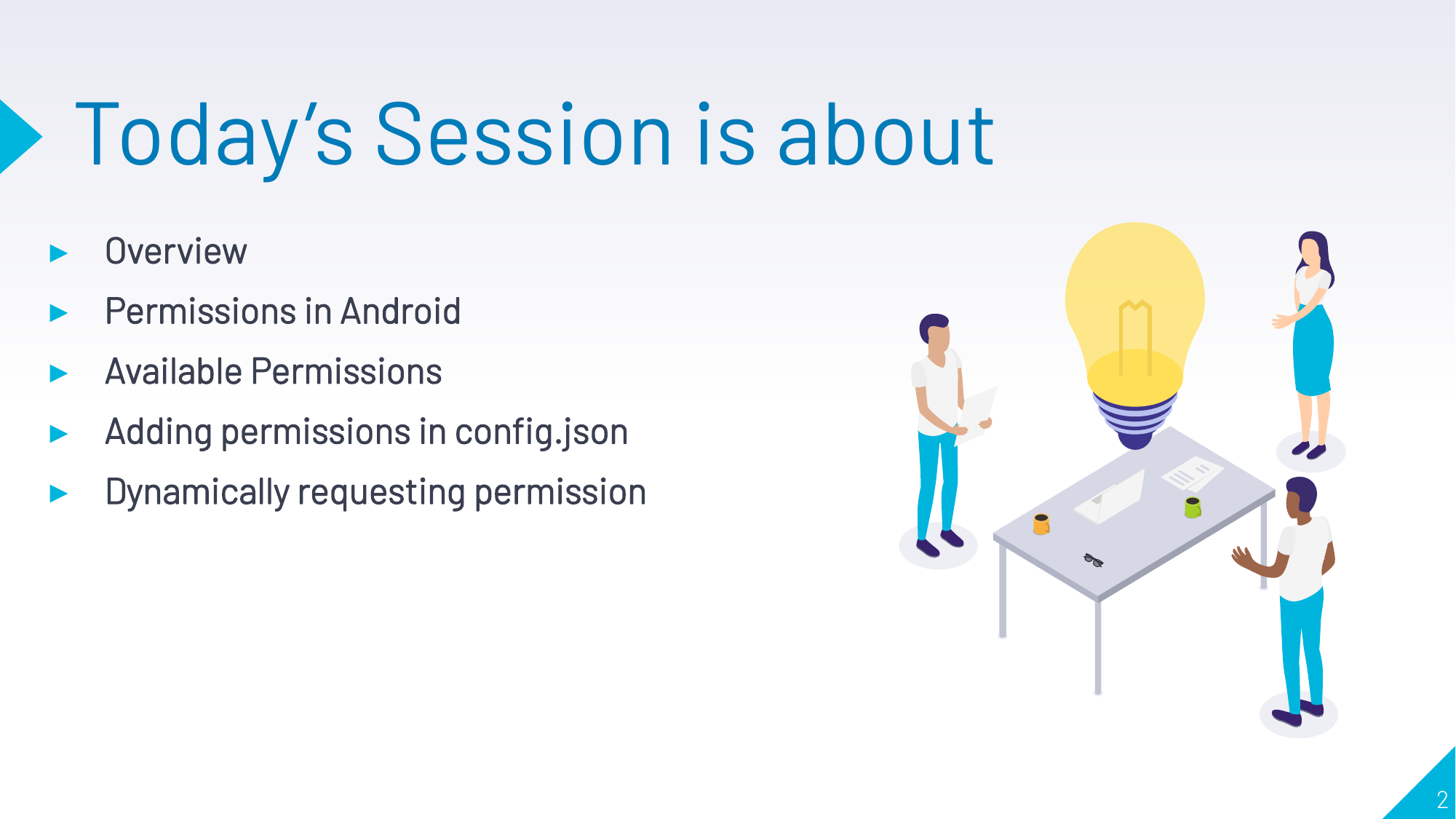

# Today’s Session is about
Overview
Permissions in Android
Available Permissions
Adding permissions in config.json
Dynamically requesting permission

2